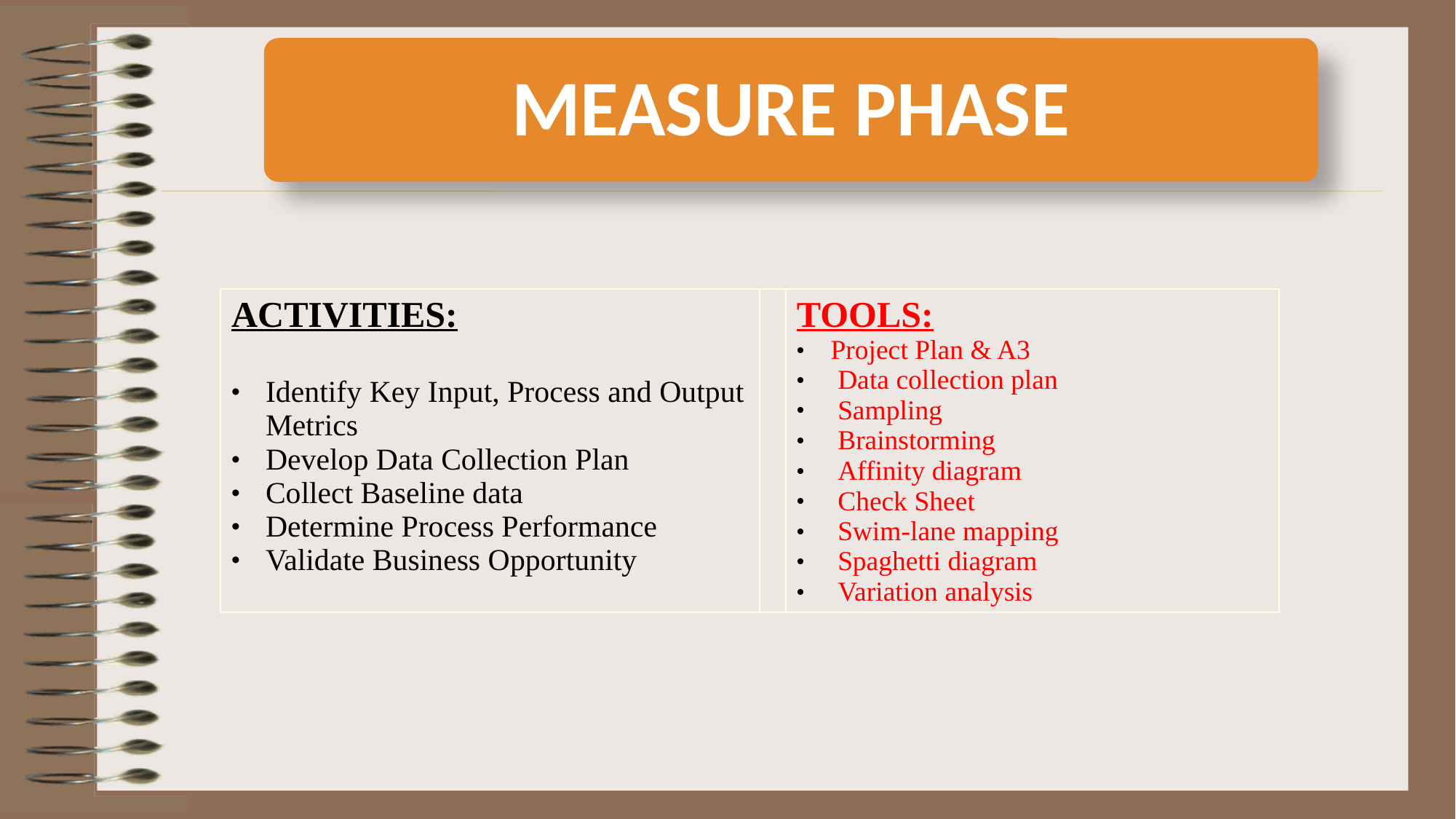

MEASURE PHASE
| ACTIVITIES: Identify Key Input, Process and Output Metrics Develop Data Collection Plan Collect Baseline data Determine Process Performance Validate Business Opportunity |  | TOOLS: Project Plan & A3 Data collection plan Sampling Brainstorming Affinity diagram Check Sheet Swim-lane mapping Spaghetti diagram Variation analysis |
| --- | --- | --- |